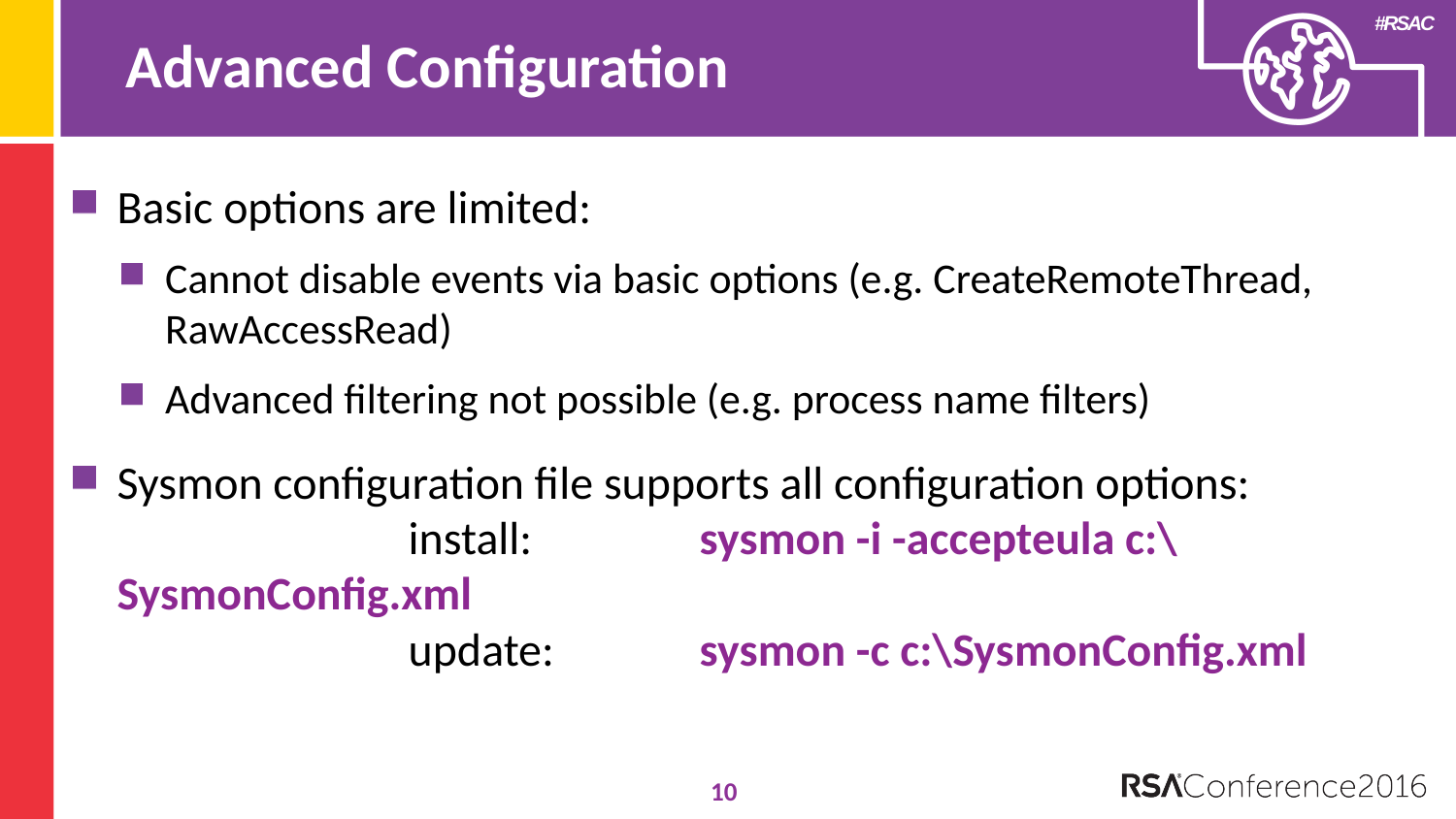

# Advanced Configuration
Basic options are limited:
Cannot disable events via basic options (e.g. CreateRemoteThread, RawAccessRead)
Advanced filtering not possible (e.g. process name filters)
Sysmon configuration file supports all configuration options:
		install: 		sysmon -i -accepteula c:\SysmonConfig.xml
		update: 	sysmon -c c:\SysmonConfig.xml

10